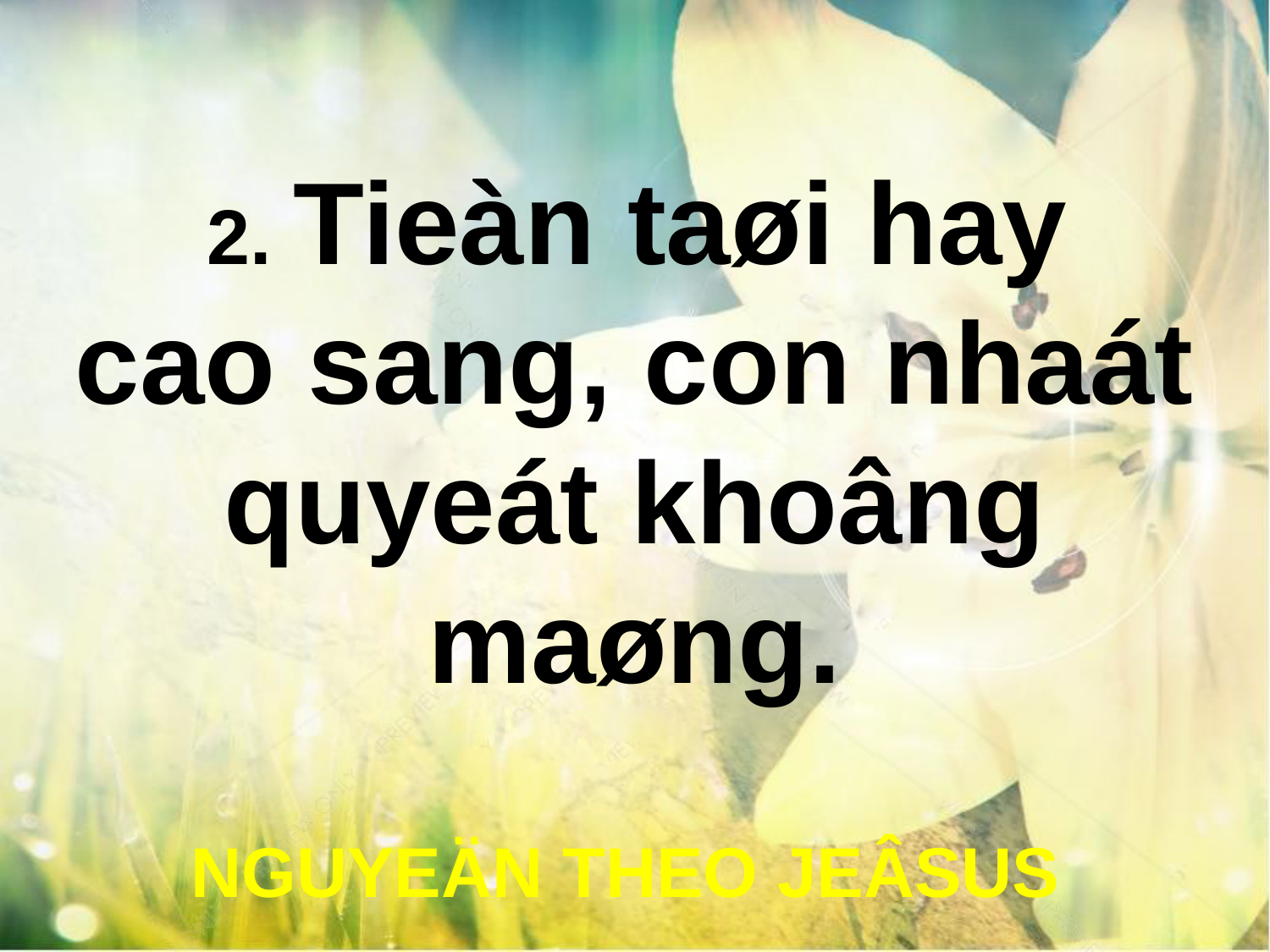

2. Tieàn taøi hay
cao sang, con nhaát quyeát khoâng maøng.
NGUYEÄN THEO JEÂSUS